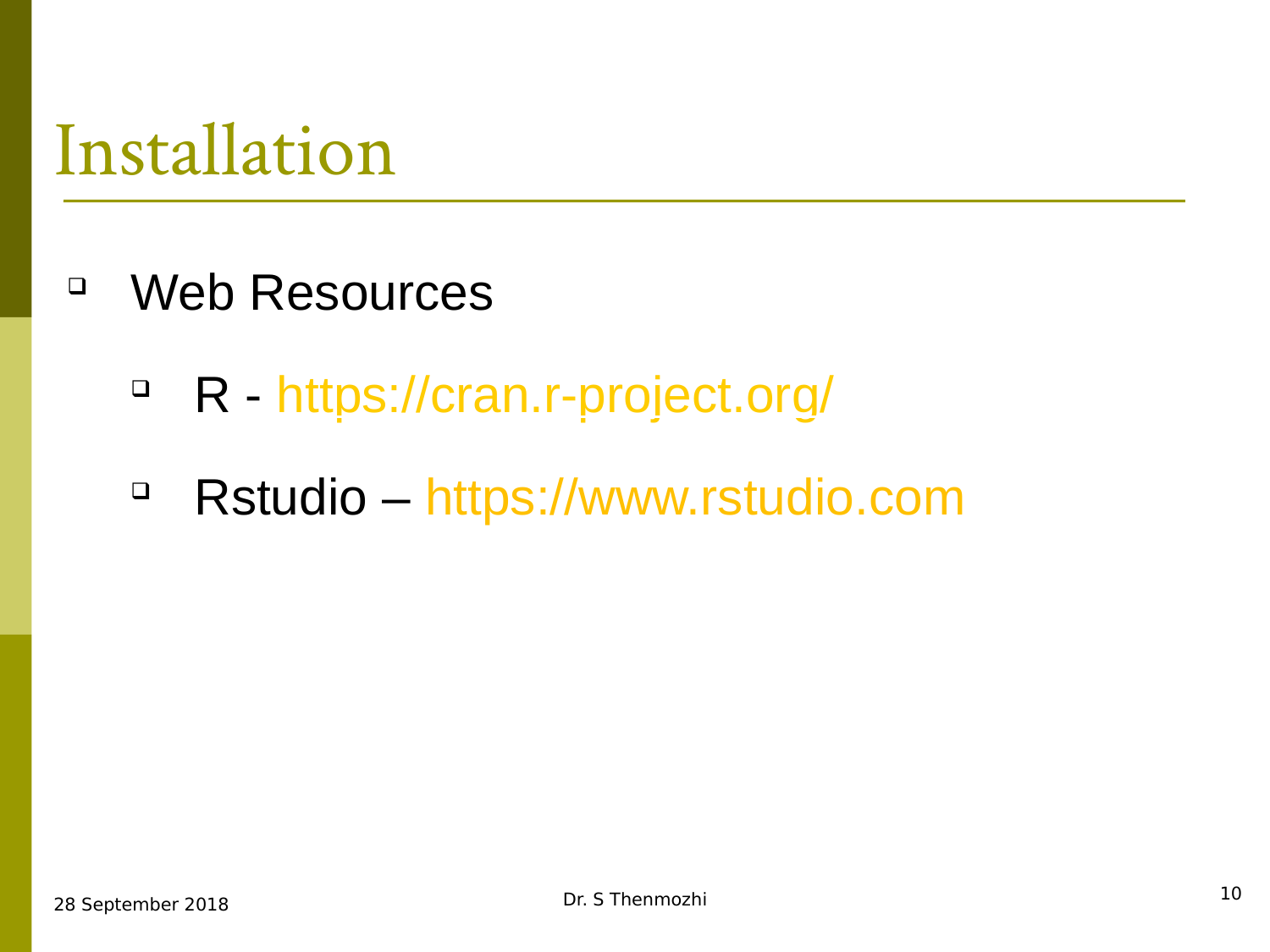

# Installation
Web Resources
R - https://cran.r-project.org/
Rstudio – https://www.rstudio.com

10
Dr. S Thenmozhi
28 September 2018